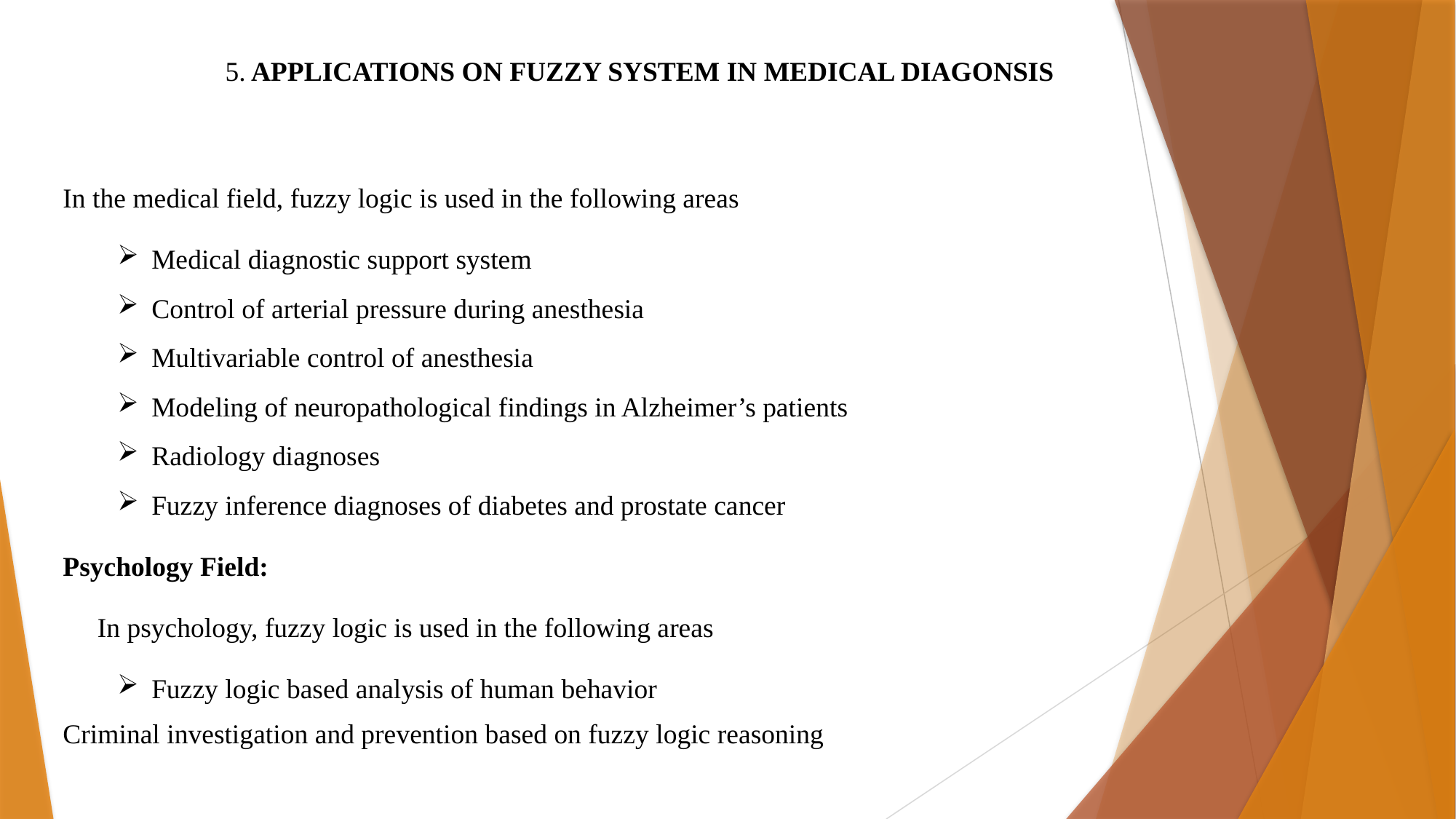

5. APPLICATIONS ON FUZZY SYSTEM IN MEDICAL DIAGONSIS

In the medical field, fuzzy logic is used in the following areas
Medical diagnostic support system
Control of arterial pressure during anesthesia
Multivariable control of anesthesia
Modeling of neuropathological findings in Alzheimer’s patients
Radiology diagnoses
Fuzzy inference diagnoses of diabetes and prostate cancer
Psychology Field:
     In psychology, fuzzy logic is used in the following areas
Fuzzy logic based analysis of human behavior
Criminal investigation and prevention based on fuzzy logic reasoning